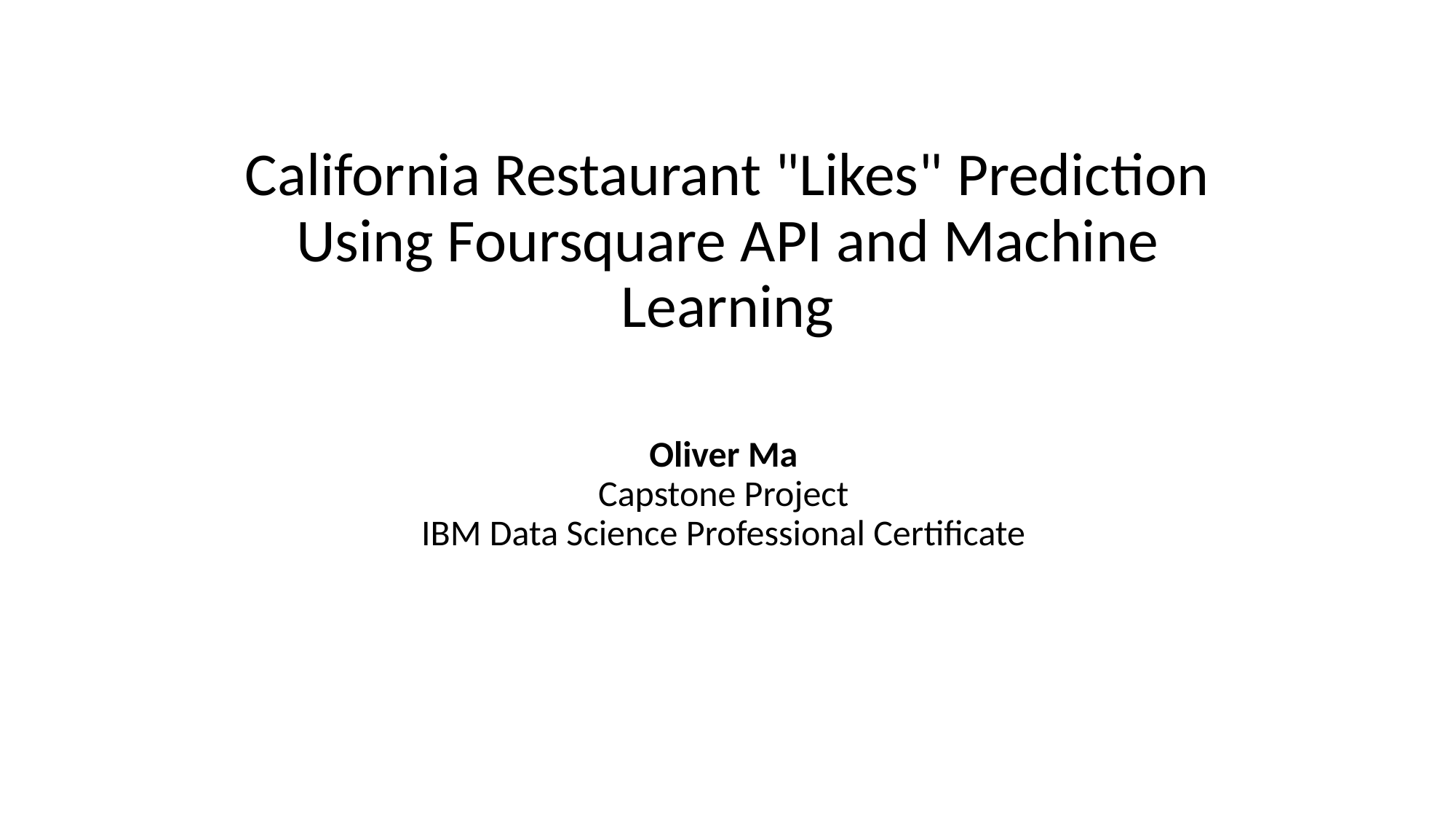

# California Restaurant "Likes" Prediction Using Foursquare API and Machine Learning
Oliver Ma 
Capstone Project 
IBM Data Science Professional Certificate